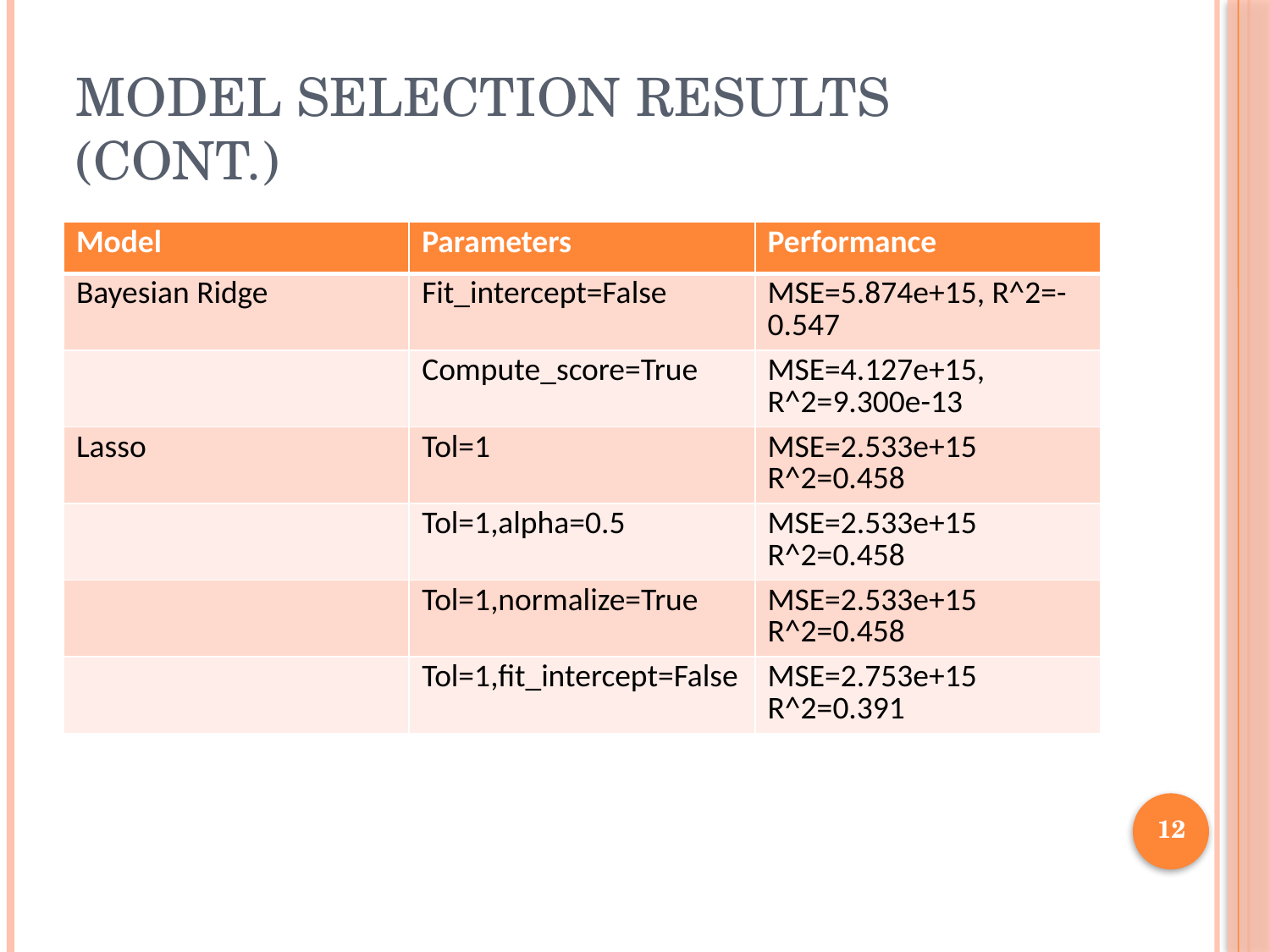

# Model Selection Results (cont.)
| Model | Parameters | Performance |
| --- | --- | --- |
| Bayesian Ridge | Fit\_intercept=False | MSE=5.874e+15, R^2=-0.547 |
|  | Compute\_score=True | MSE=4.127e+15, R^2=9.300e-13 |
| Lasso | Tol=1 | MSE=2.533e+15 R^2=0.458 |
|  | Tol=1,alpha=0.5 | MSE=2.533e+15 R^2=0.458 |
|  | Tol=1,normalize=True | MSE=2.533e+15 R^2=0.458 |
|  | Tol=1,fit\_intercept=False | MSE=2.753e+15 R^2=0.391 |
12